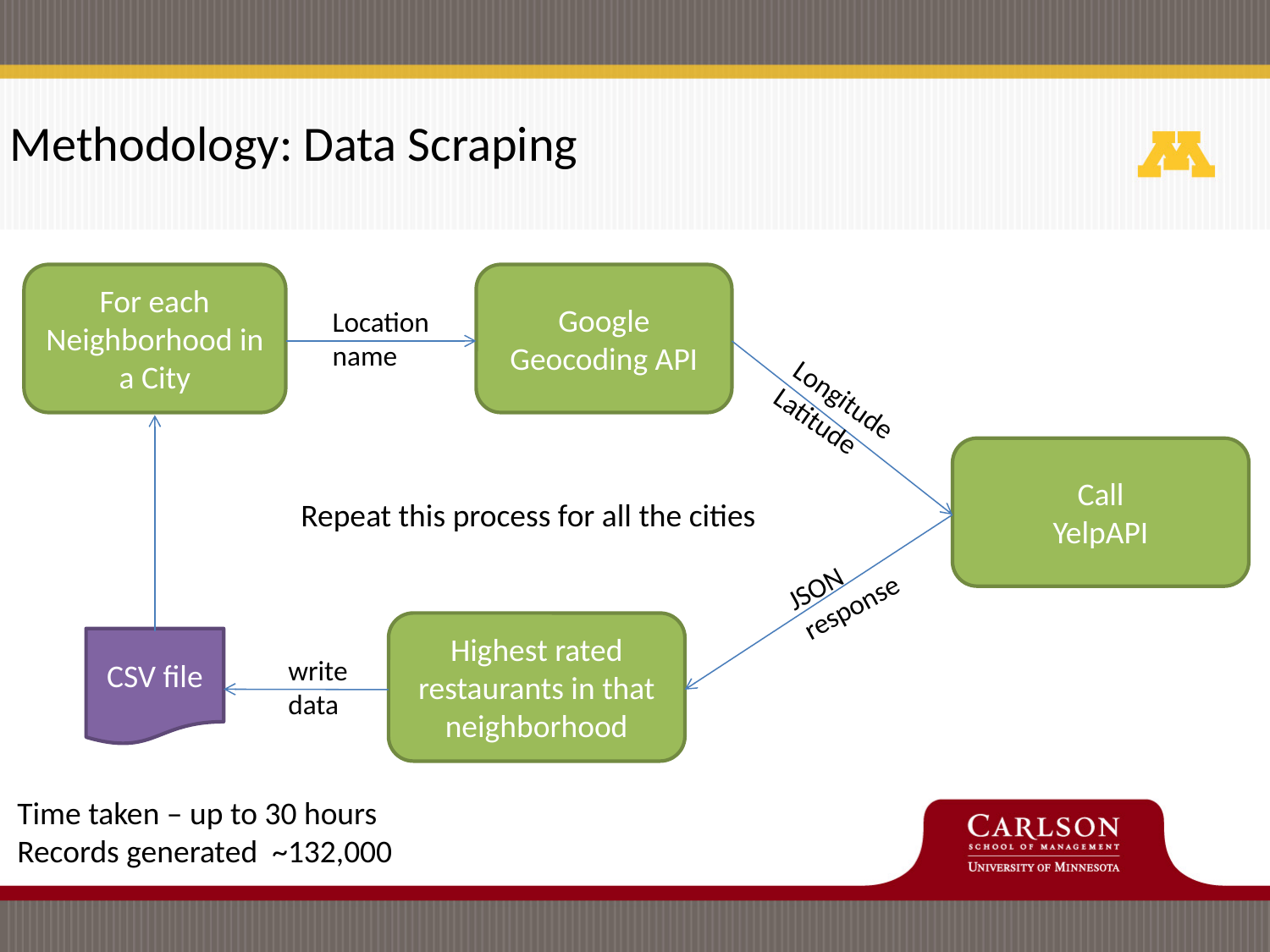

Methodology: Data Scraping
For each Neighborhood in a City
Google Geocoding API
Location
name
Longitude
Latitude
Call
YelpAPI
Repeat this process for all the cities
JSON
response
Highest rated restaurants in that neighborhood
CSV file
write
data
Time taken – up to 30 hours
Records generated  ~132,000